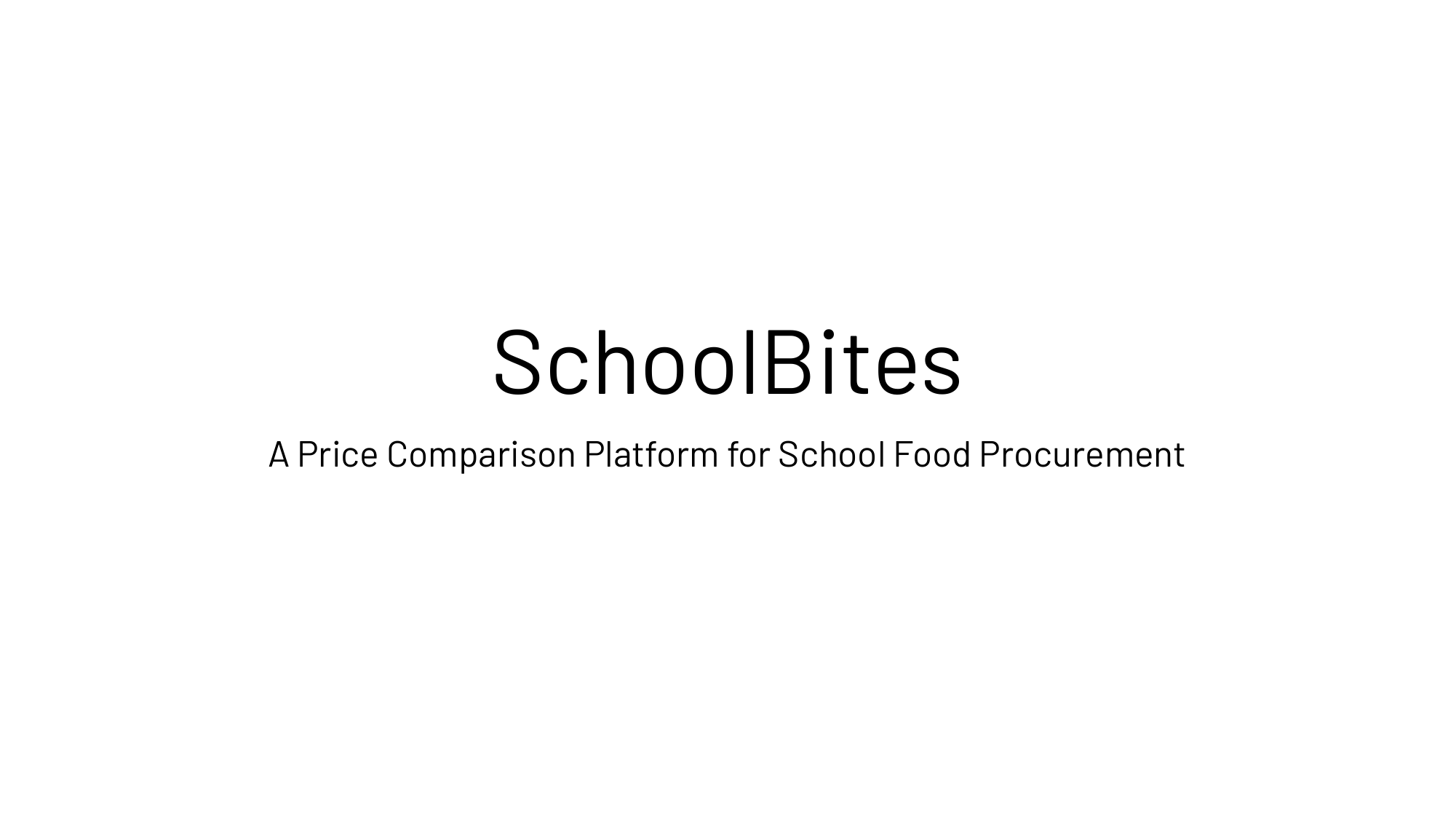

# SchoolBites
A Price Comparison Platform for School Food Procurement